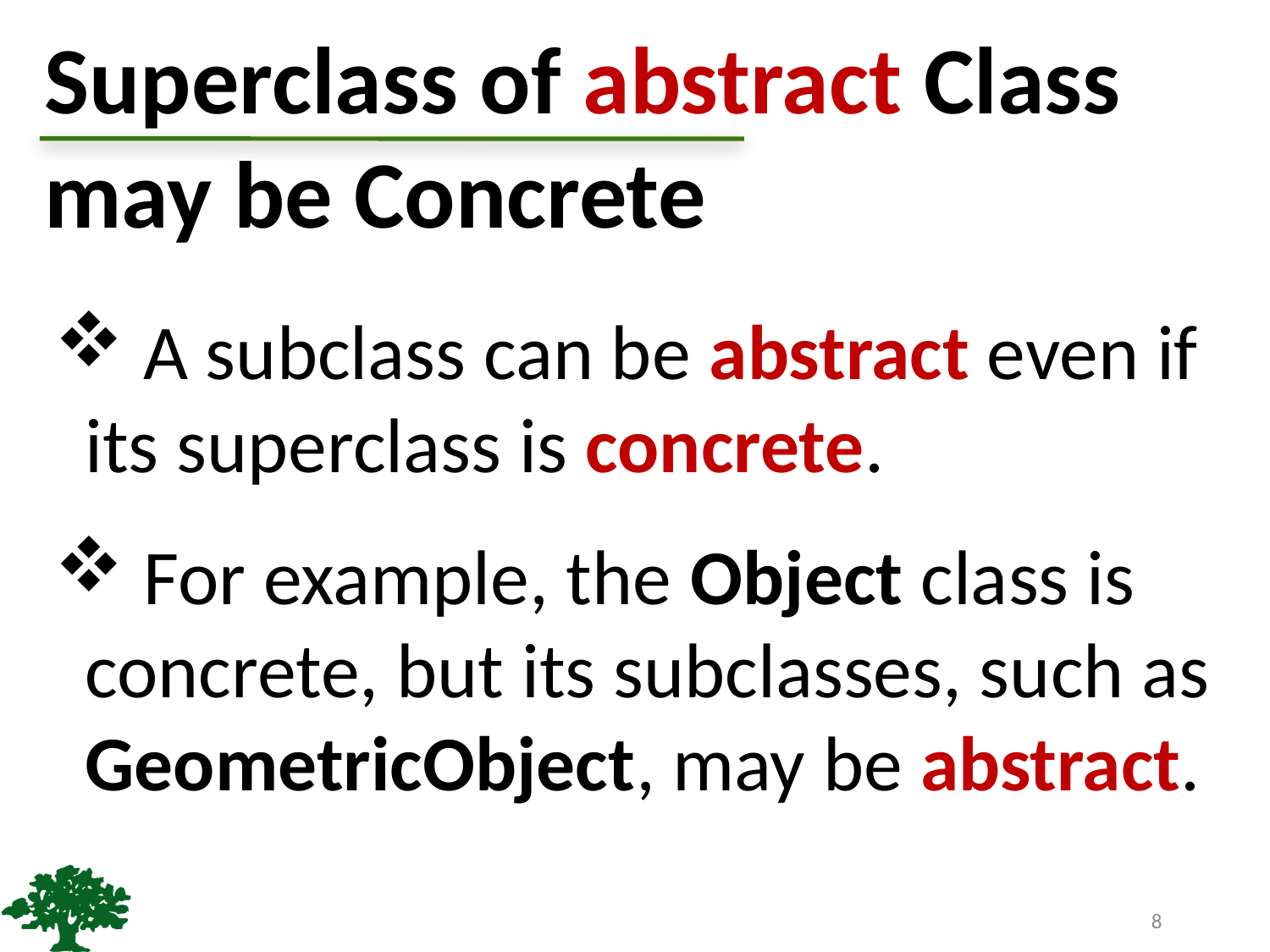

Superclass of abstract Class may be Concrete
 A subclass can be abstract even if its superclass is concrete.
 For example, the Object class is concrete, but its subclasses, such as GeometricObject, may be abstract.
8